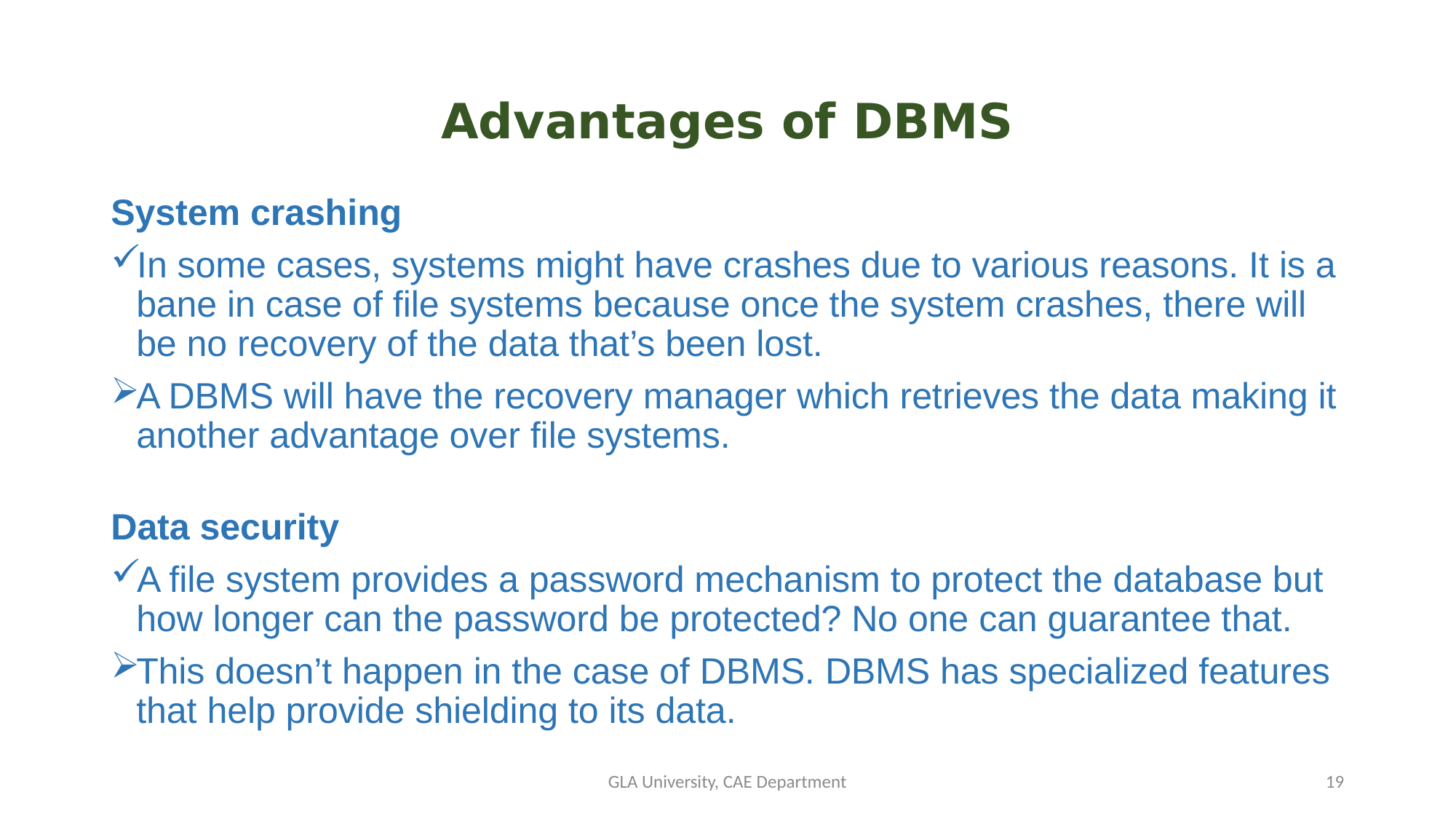

# Advantages of DBMS
System crashing
In some cases, systems might have crashes due to various reasons. It is a bane in case of file systems because once the system crashes, there will be no recovery of the data that’s been lost.
A DBMS will have the recovery manager which retrieves the data making it another advantage over file systems.
Data security
A file system provides a password mechanism to protect the database but how longer can the password be protected? No one can guarantee that.
This doesn’t happen in the case of DBMS. DBMS has specialized features that help provide shielding to its data.

GLA University, CAE Department
19